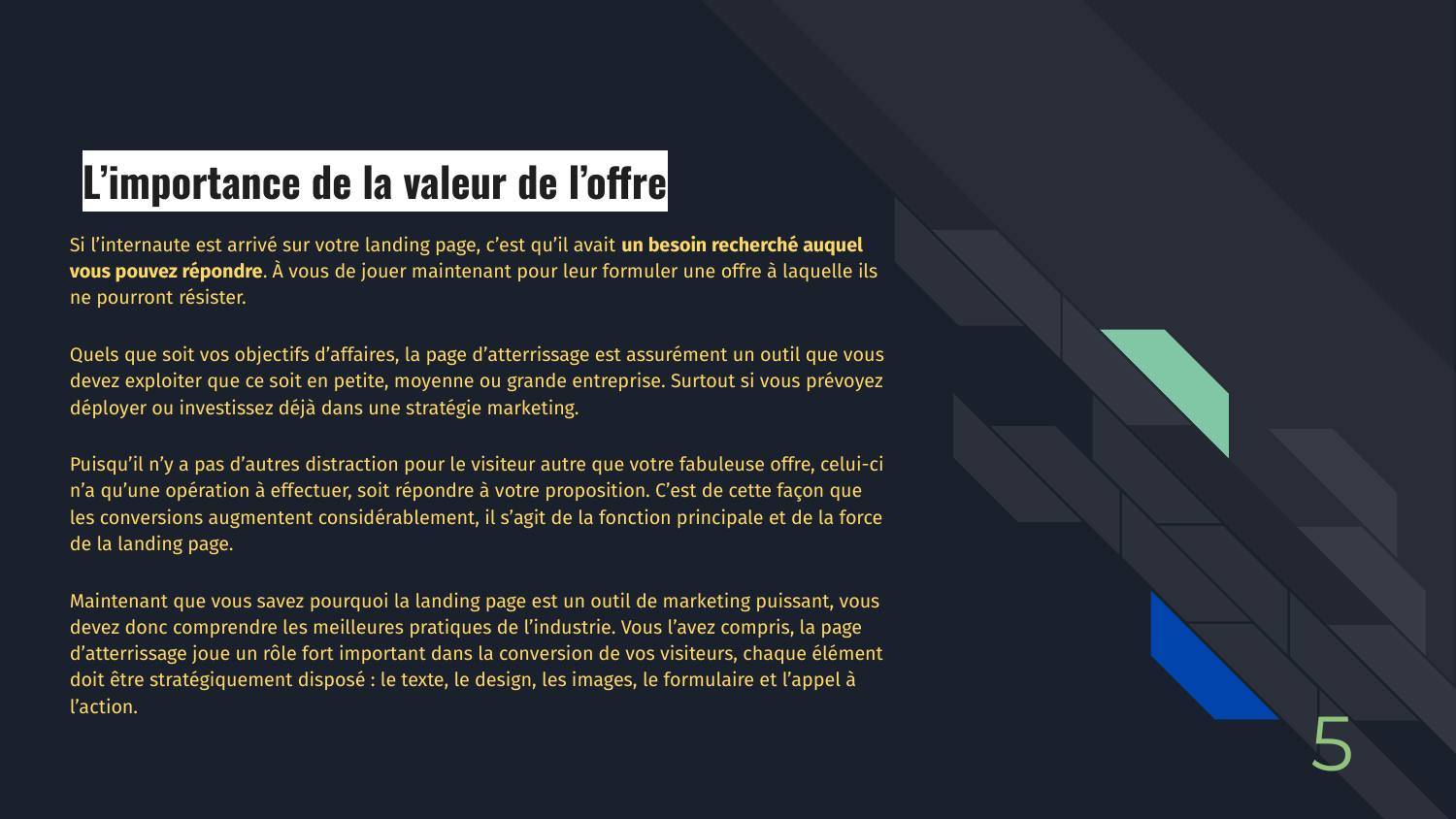

# L’importance de la valeur de l’offre

Si l’internaute est arrivé sur votre landing page, c’est qu’il avait un besoin recherché auquel vous pouvez répondre. À vous de jouer maintenant pour leur formuler une offre à laquelle ils ne pourront résister.
Quels que soit vos objectifs d’affaires, la page d’atterrissage est assurément un outil que vous devez exploiter que ce soit en petite, moyenne ou grande entreprise. Surtout si vous prévoyez déployer ou investissez déjà dans une stratégie marketing.
Puisqu’il n’y a pas d’autres distraction pour le visiteur autre que votre fabuleuse offre, celui-ci n’a qu’une opération à effectuer, soit répondre à votre proposition. C’est de cette façon que les conversions augmentent considérablement, il s’agit de la fonction principale et de la force de la landing page.
Maintenant que vous savez pourquoi la landing page est un outil de marketing puissant, vous devez donc comprendre les meilleures pratiques de l’industrie. Vous l’avez compris, la page d’atterrissage joue un rôle fort important dans la conversion de vos visiteurs, chaque élément doit être stratégiquement disposé : le texte, le design, les images, le formulaire et l’appel à l’action.

5